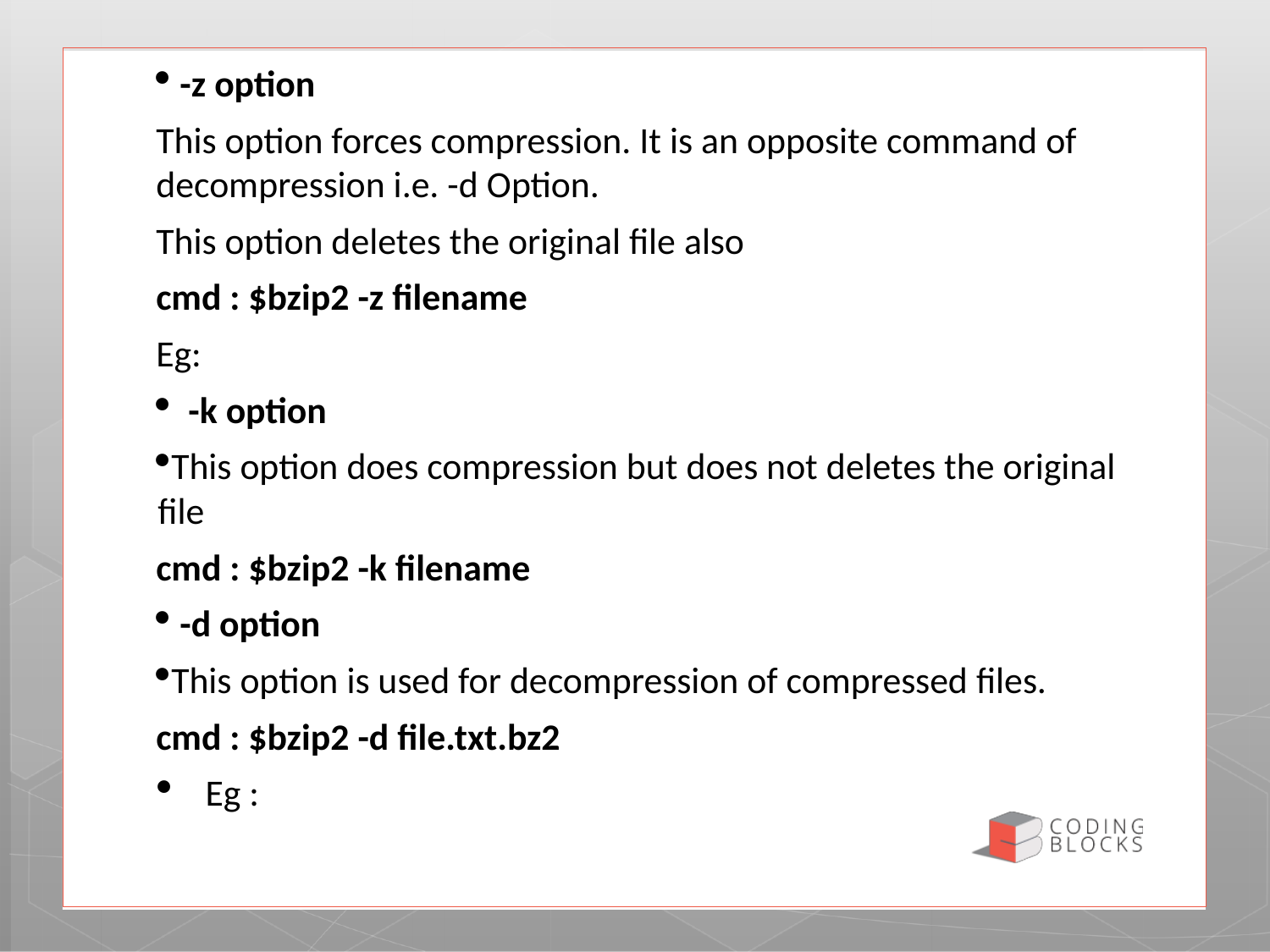

-z option
This option forces compression. It is an opposite command of decompression i.e. -d Option.
This option deletes the original file also
cmd : $bzip2 -z filename
Eg:
  -k option
This option does compression but does not deletes the original file
cmd : $bzip2 -k filename
 -d option
This option is used for decompression of compressed files.
cmd : $bzip2 -d file.txt.bz2
Eg :